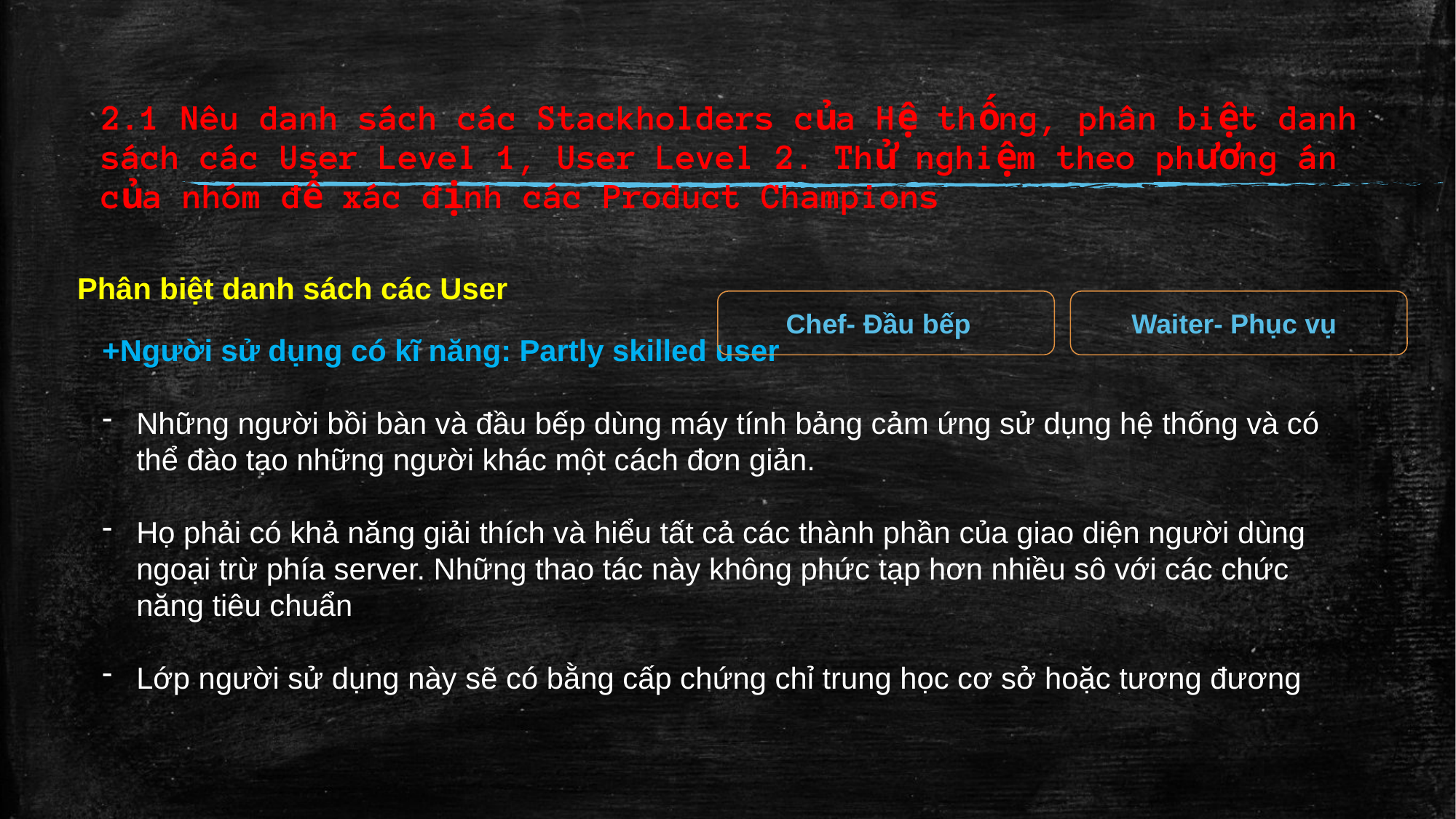

# 2.1 Nêu danh sách các Stackholders của Hệ thống, phân biệt danh sách các User Level 1, User Level 2. Thử nghiệm theo phương án của nhóm để xác định các Product Champions
Phân biệt danh sách các User

Chef- Đầu bếp
Waiter- Phục vụ
+Người sử dụng có kĩ năng: Partly skilled user

Những người bồi bàn và đầu bếp dùng máy tính bảng cảm ứng sử dụng hệ thống và có thể đào tạo những người khác một cách đơn giản.

Họ phải có khả năng giải thích và hiểu tất cả các thành phần của giao diện người dùng ngoại trừ phía server. Những thao tác này không phức tạp hơn nhiều sô với các chức năng tiêu chuẩn

Lớp người sử dụng này ​​sẽ có bằng cấp chứng chỉ trung học cơ sở hoặc tương đương